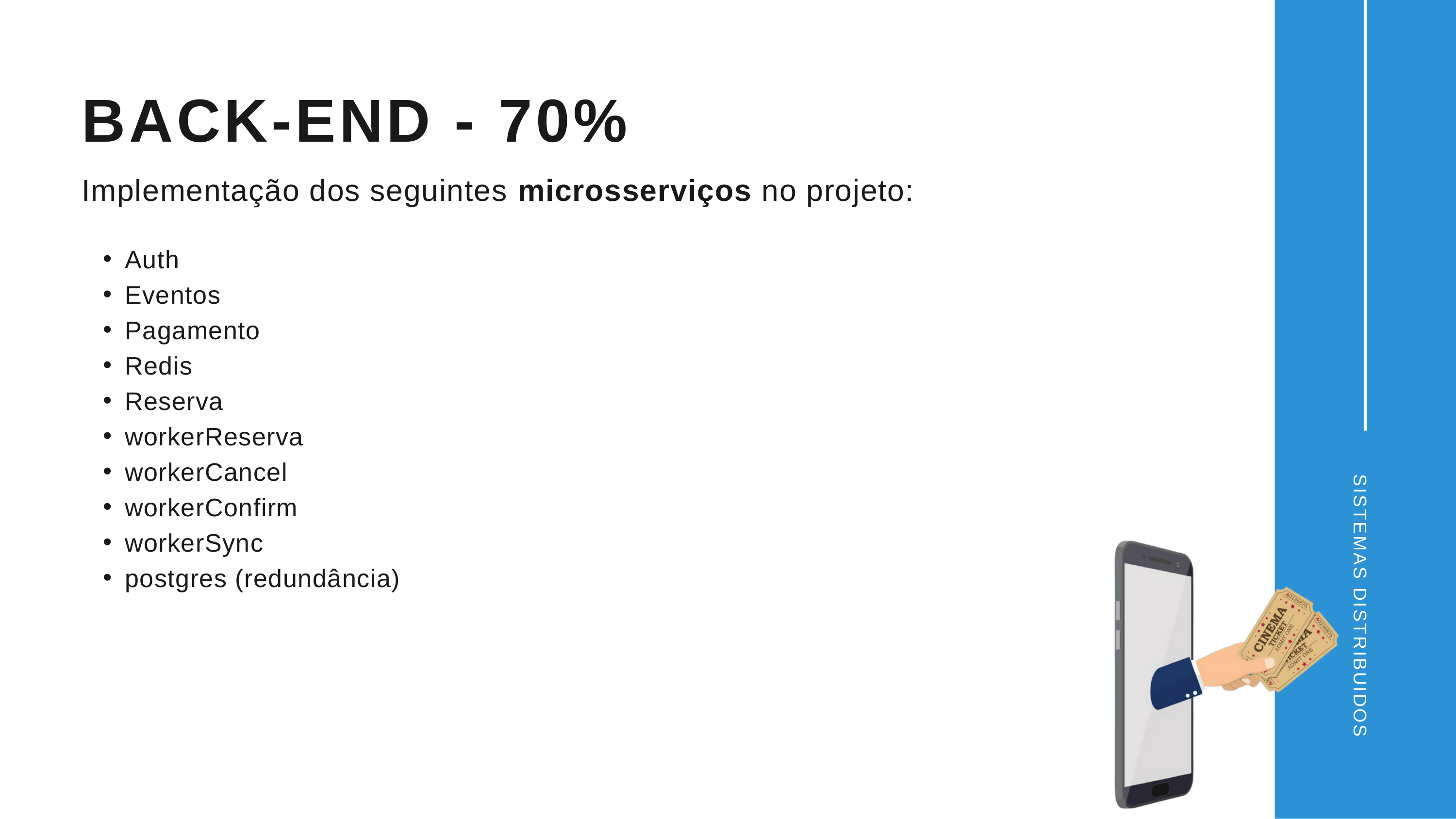

BACK-END - 70%
Implementação dos seguintes microsserviços no projeto:

Auth
Eventos
Pagamento
Redis
Reserva
workerReserva
workerCancel
workerConfirm
workerSync
postgres (redundância)

SISTEMAS DISTRIBUIDOS